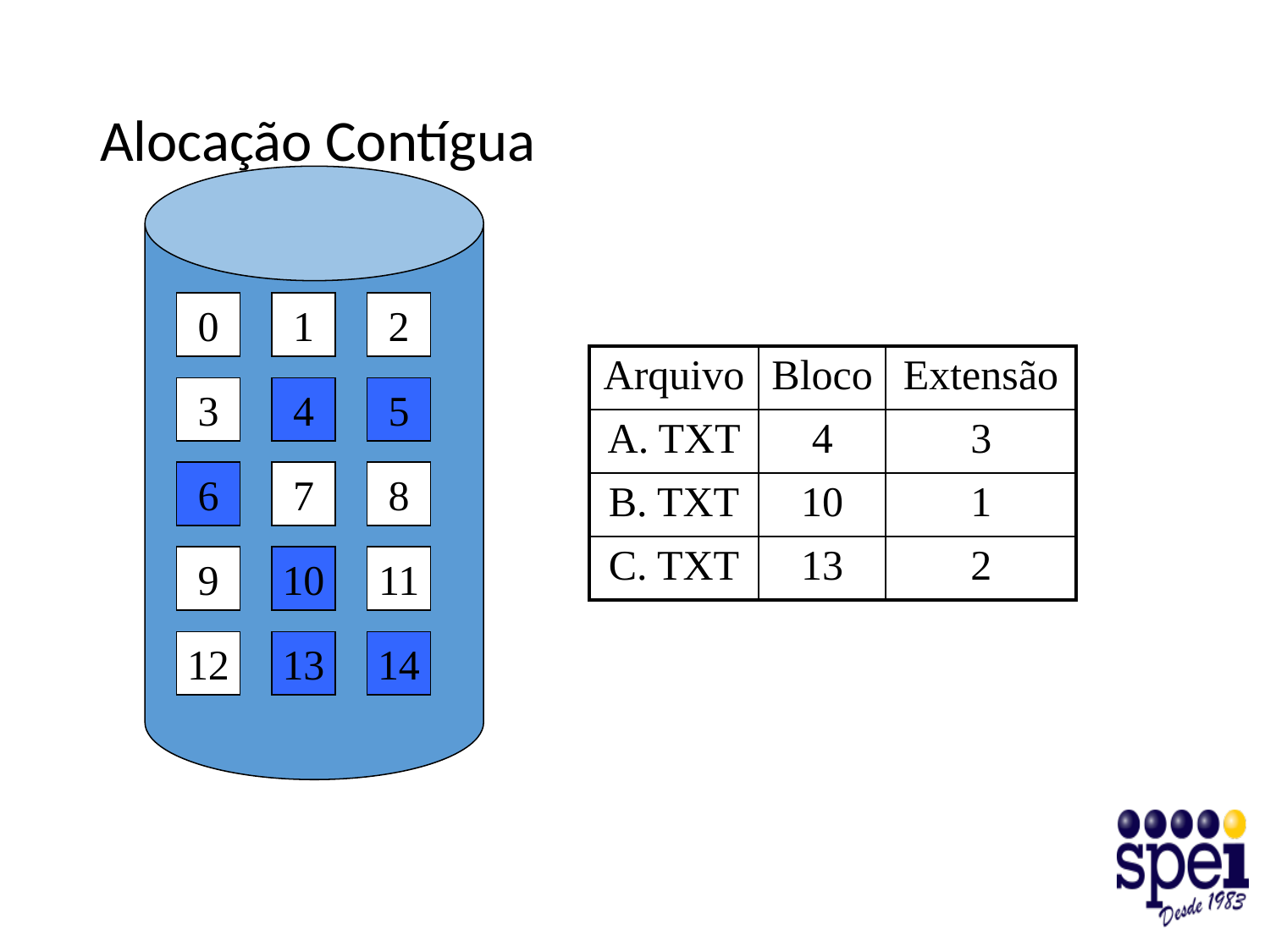

# Alocação Contígua

0
1
2
| Arquivo | Bloco | Extensão |
| --- | --- | --- |
| A. TXT | 4 | 3 |
| B. TXT | 10 | 1 |
| C. TXT | 13 | 2 |
3
4
5
6
7
8
9
10
11
12
13
14